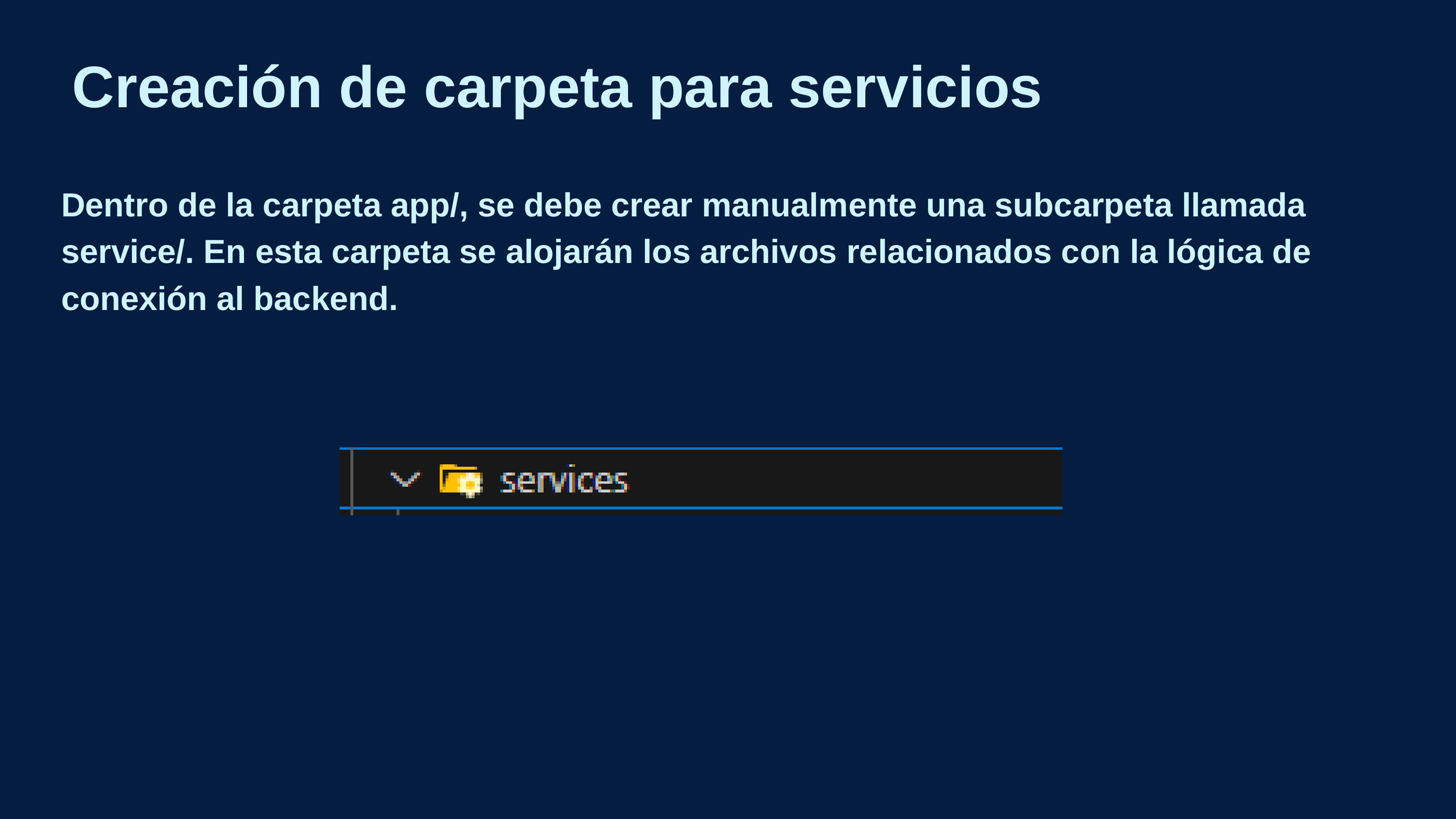

Creación de carpeta para servicios
Dentro de la carpeta app/, se debe crear manualmente una subcarpeta llamada service/. En esta carpeta se alojarán los archivos relacionados con la lógica de conexión al backend.
Enero